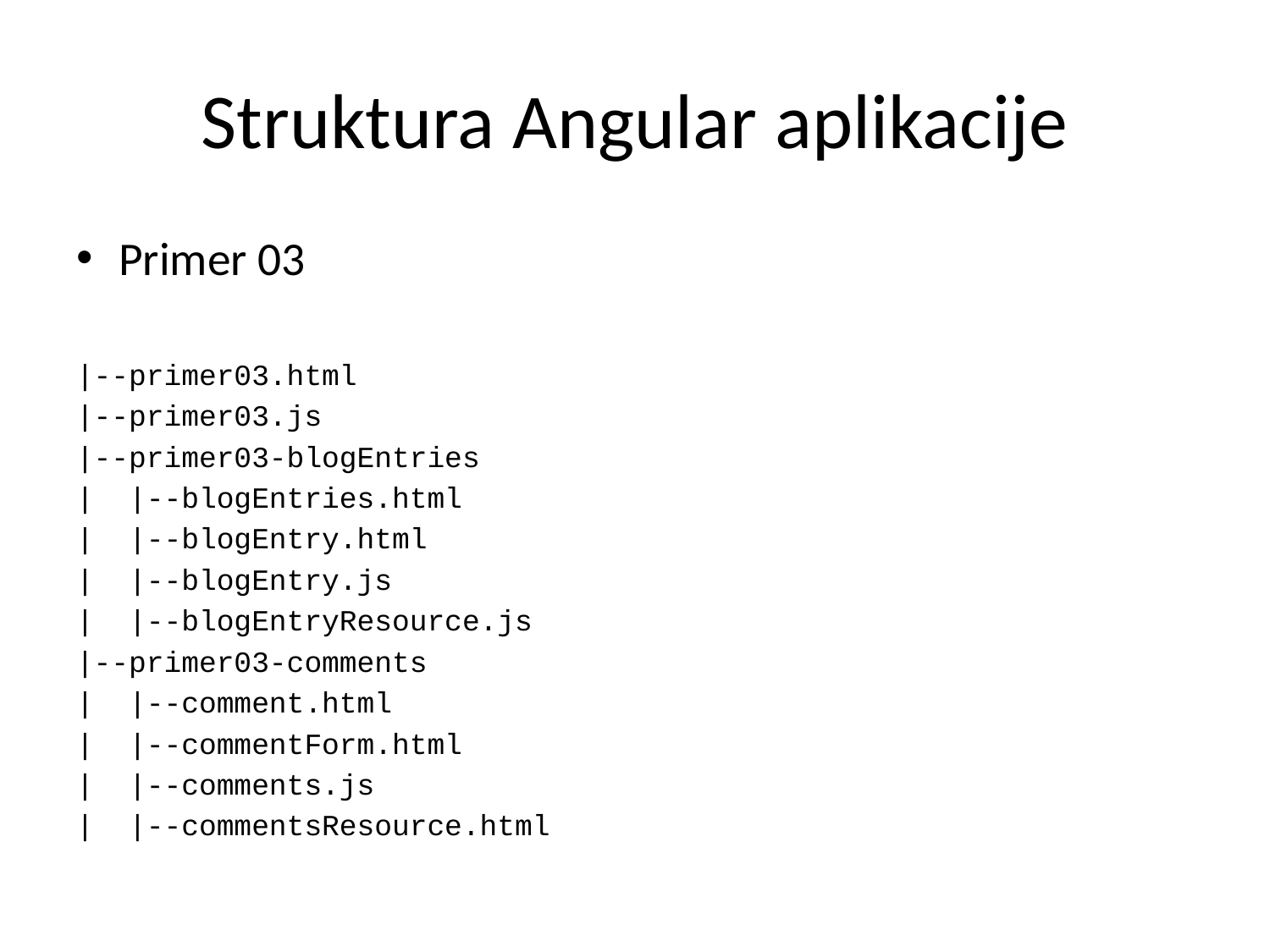

# Struktura Angular aplikacije
Primer 03

|--primer03.html
|--primer03.js
|--primer03-blogEntries
|  |--blogEntries.html
|  |--blogEntry.html
|  |--blogEntry.js
|  |--blogEntryResource.js
|--primer03-comments
|  |--comment.html
|  |--commentForm.html
|  |--comments.js
|  |--commentsResource.html